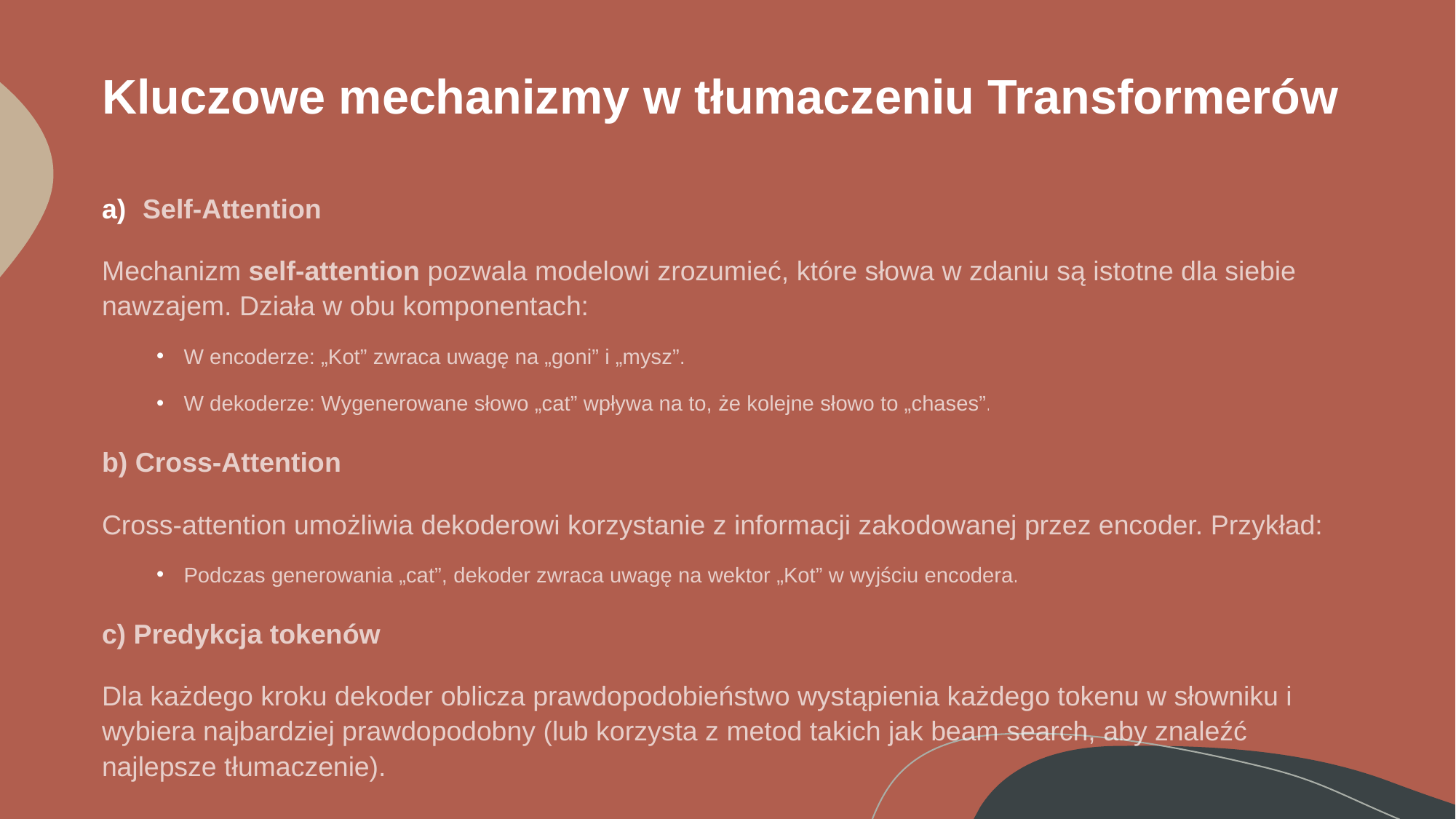

# Kluczowe mechanizmy w tłumaczeniu Transformerów
Self-Attention
Mechanizm self-attention pozwala modelowi zrozumieć, które słowa w zdaniu są istotne dla siebie nawzajem. Działa w obu komponentach:
W encoderze: „Kot” zwraca uwagę na „goni” i „mysz”.
W dekoderze: Wygenerowane słowo „cat” wpływa na to, że kolejne słowo to „chases”.
b) Cross-Attention
Cross-attention umożliwia dekoderowi korzystanie z informacji zakodowanej przez encoder. Przykład:
Podczas generowania „cat”, dekoder zwraca uwagę na wektor „Kot” w wyjściu encodera.
c) Predykcja tokenów
Dla każdego kroku dekoder oblicza prawdopodobieństwo wystąpienia każdego tokenu w słowniku i wybiera najbardziej prawdopodobny (lub korzysta z metod takich jak beam search, aby znaleźć najlepsze tłumaczenie).